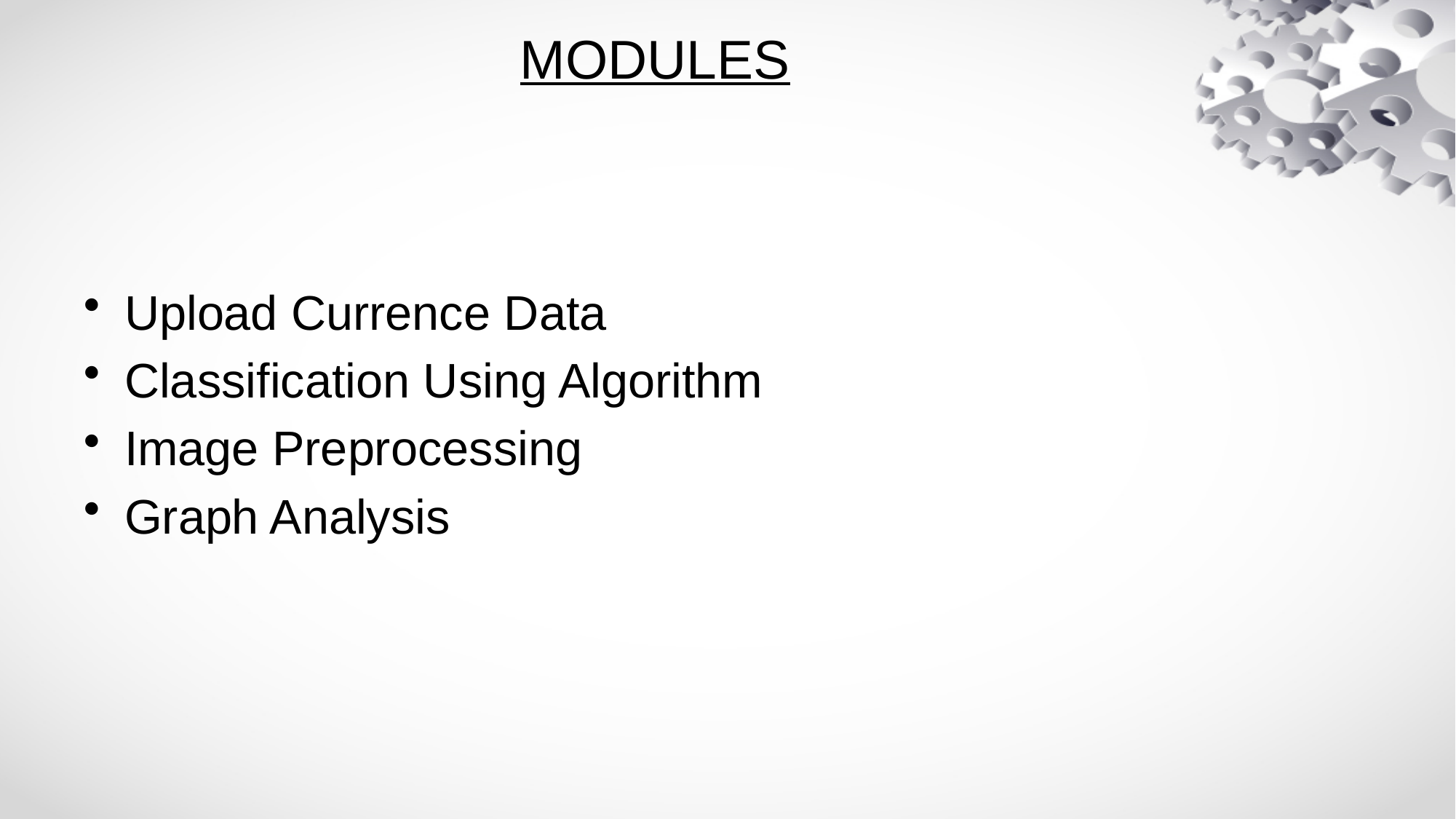

# MODULES

Upload Currence Data
Classification Using Algorithm
Image Preprocessing
Graph Analysis